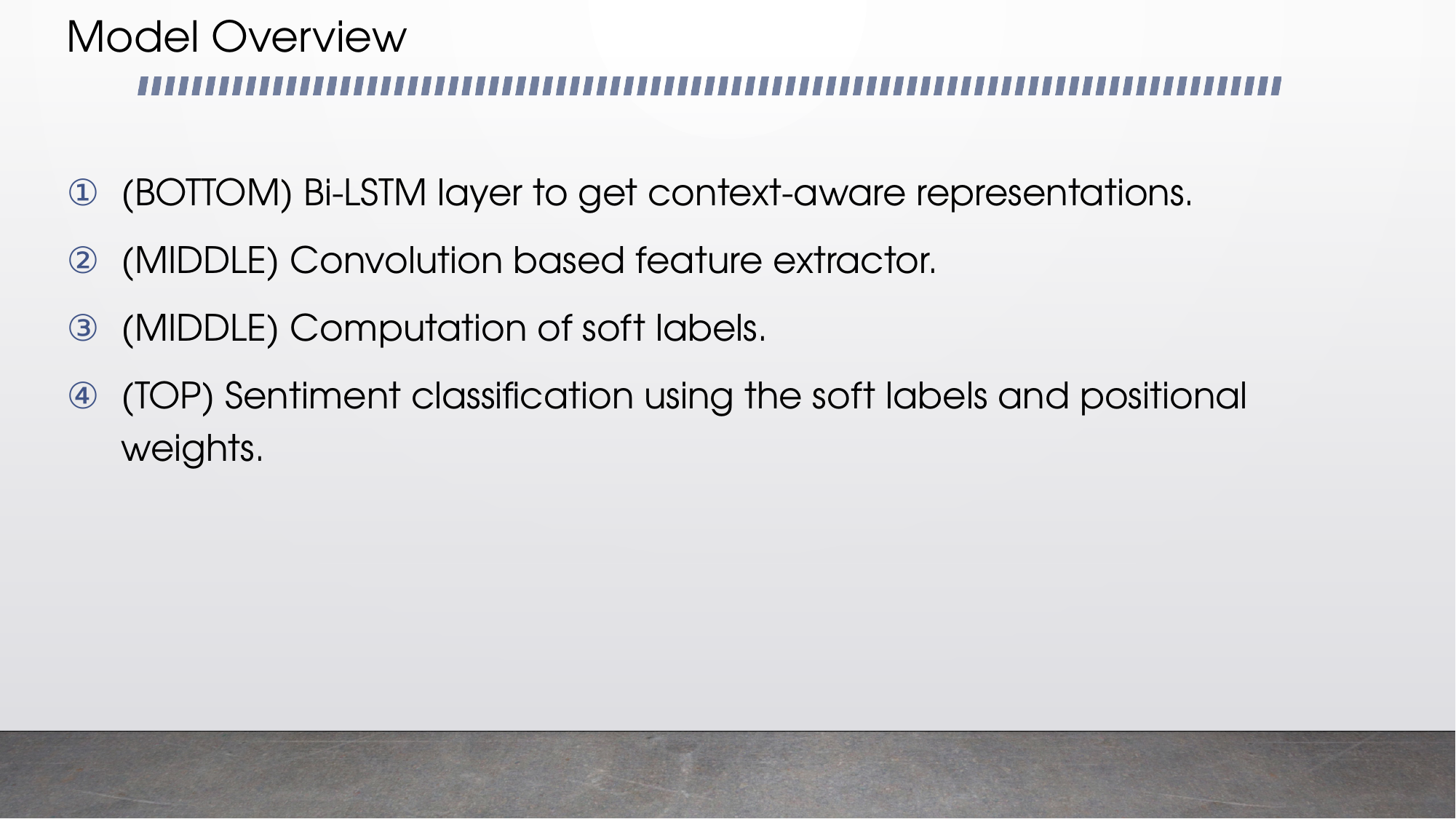

# Model Overview
(BOTTOM) Bi-LSTM layer to get context-aware representations.
(MIDDLE) Convolution based feature extractor.
(MIDDLE) Computation of soft labels.
(TOP) Sentiment classiﬁcation using the soft labels and positional weights.